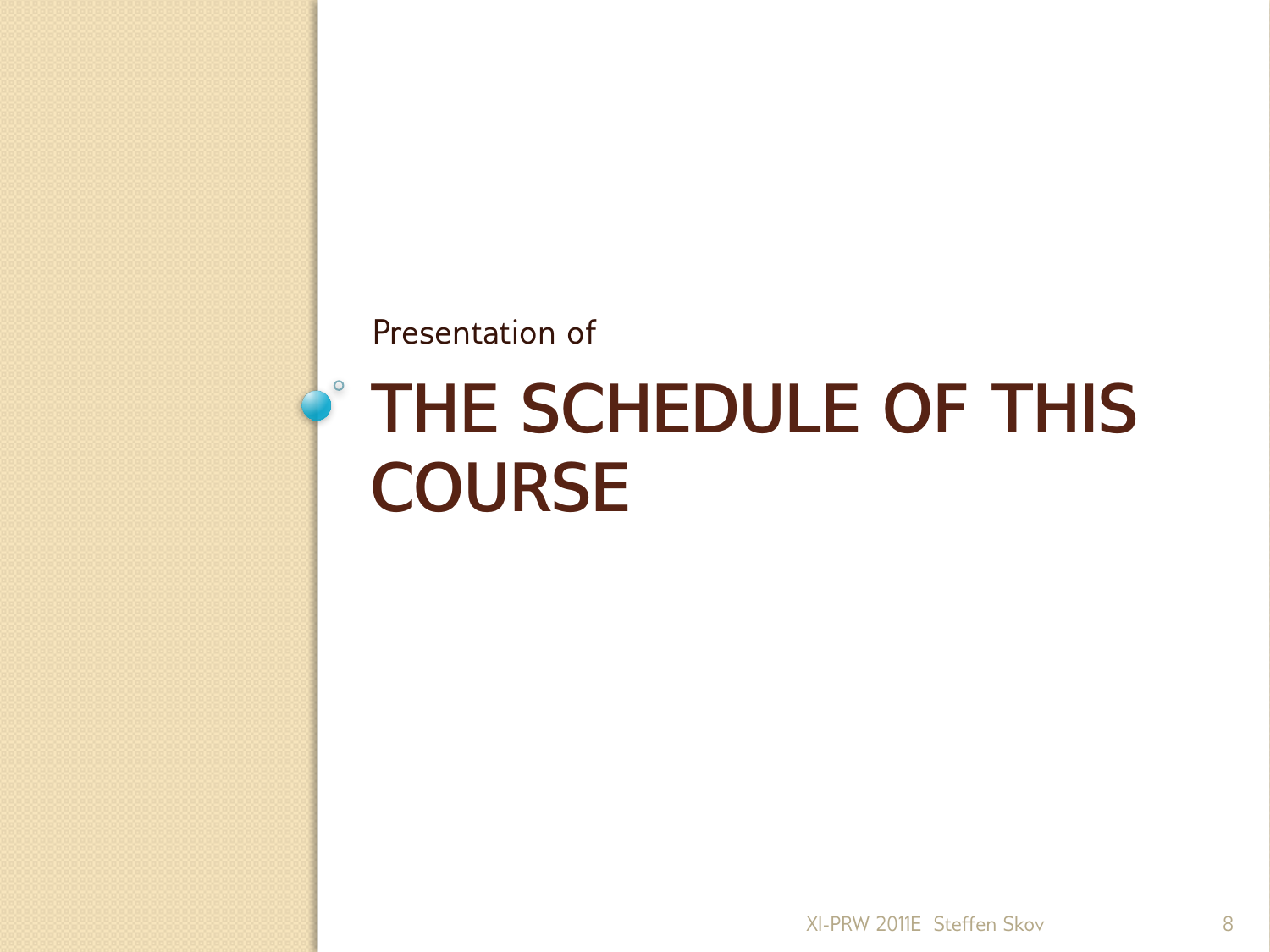

Presentation of
# The Schedule of this course
XI-PRW 2011E  Steffen Skov
8